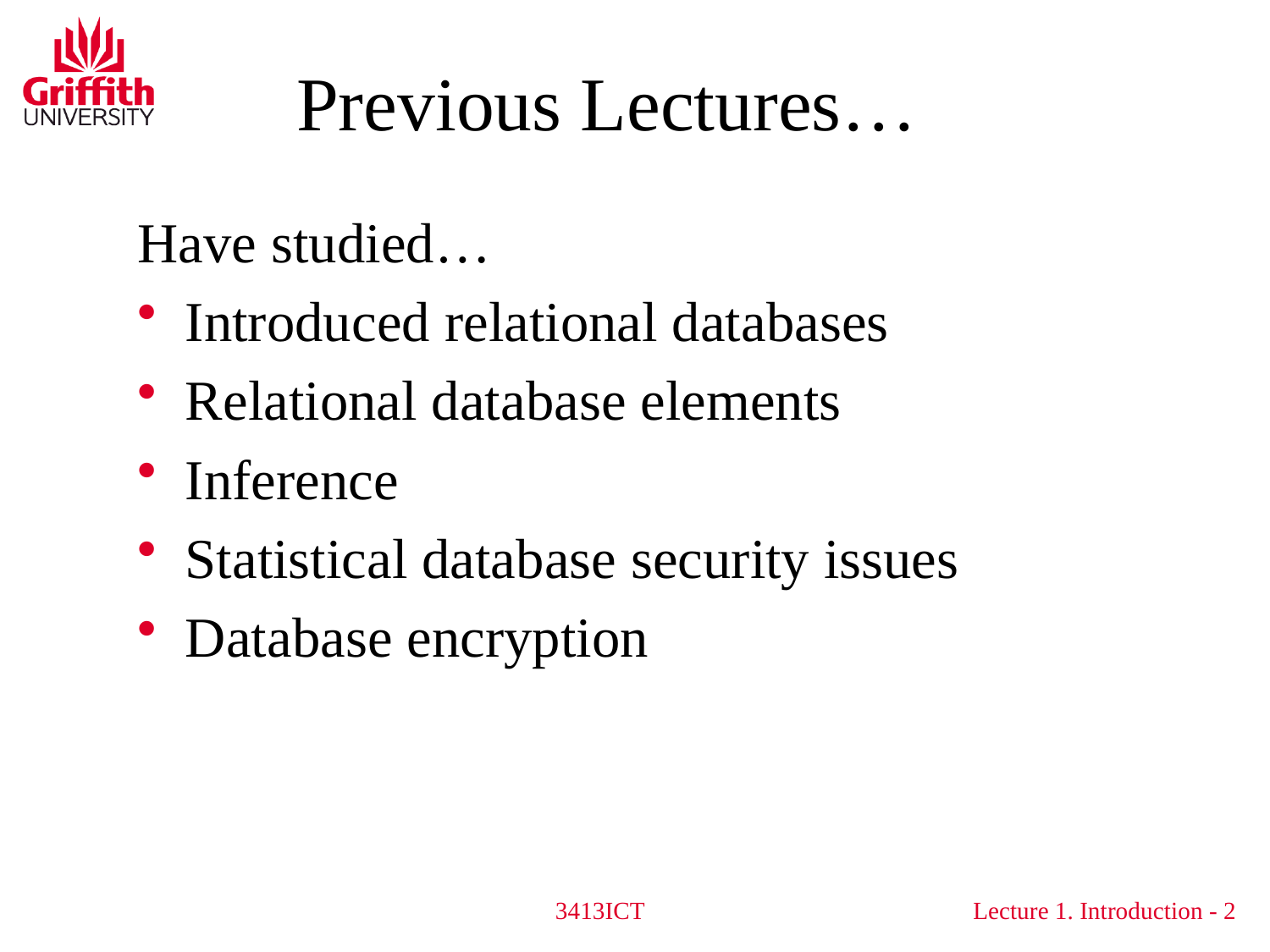

# Previous Lectures…
Have studied…
Introduced relational databases
Relational database elements
Inference
Statistical database security issues
Database encryption
3413ICT
2